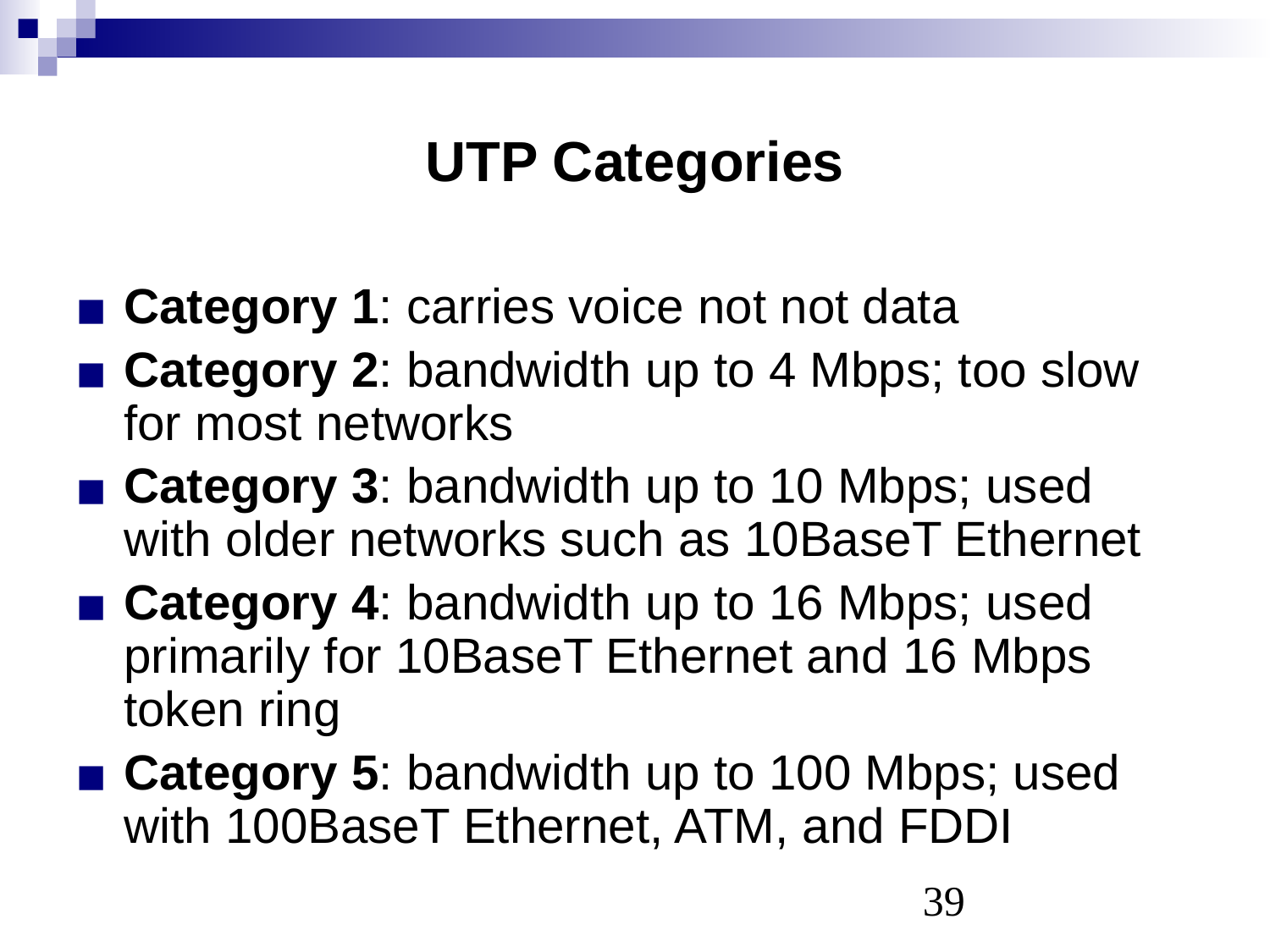

# UTP Categories
Category 1: carries voice not not data
Category 2: bandwidth up to 4 Mbps; too slow for most networks
Category 3: bandwidth up to 10 Mbps; used with older networks such as 10BaseT Ethernet
Category 4: bandwidth up to 16 Mbps; used primarily for 10BaseT Ethernet and 16 Mbps token ring
Category 5: bandwidth up to 100 Mbps; used with 100BaseT Ethernet, ATM, and FDDI
39